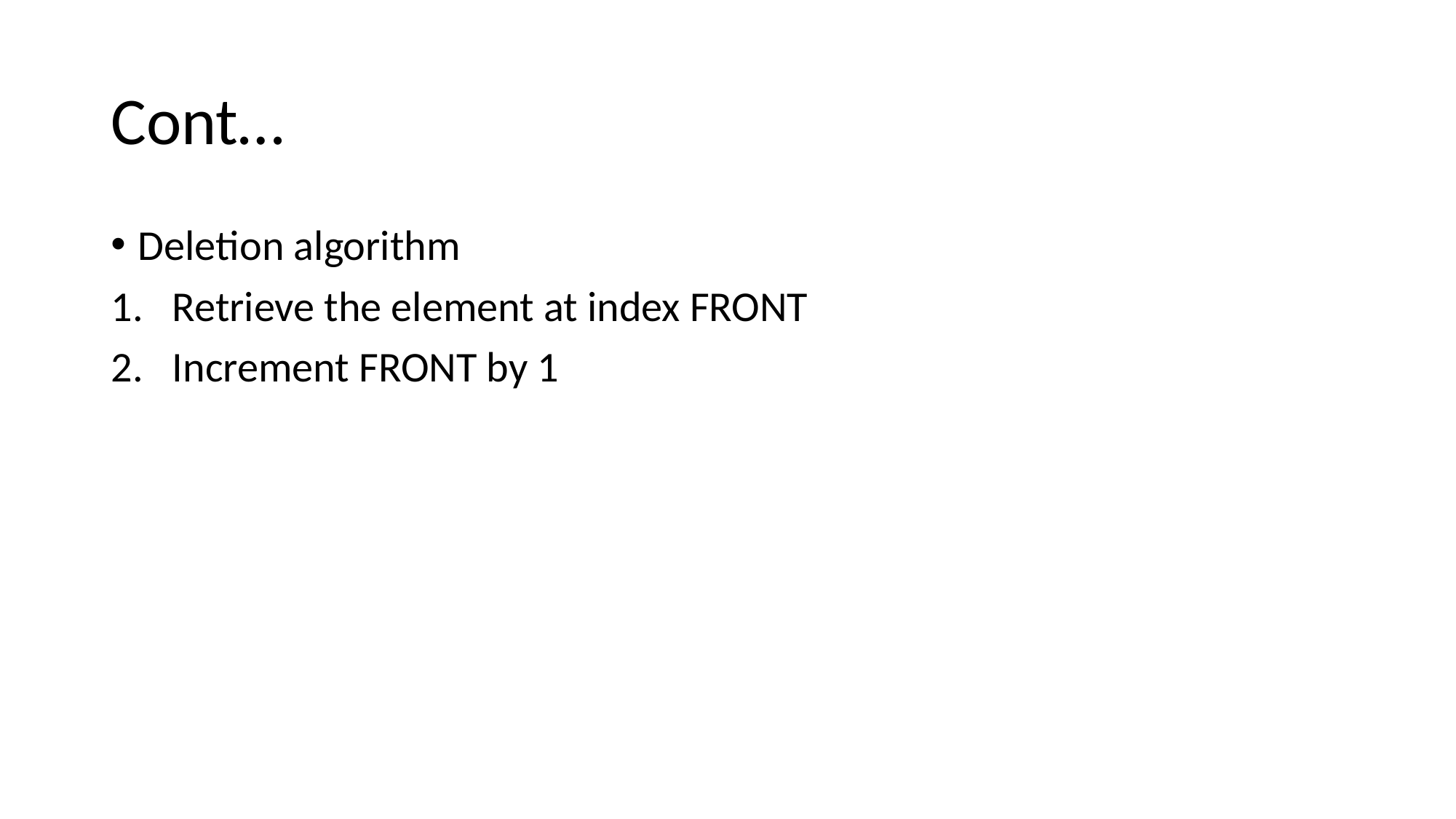

# Cont…
Deletion algorithm
Retrieve the element at index FRONT
Increment FRONT by 1